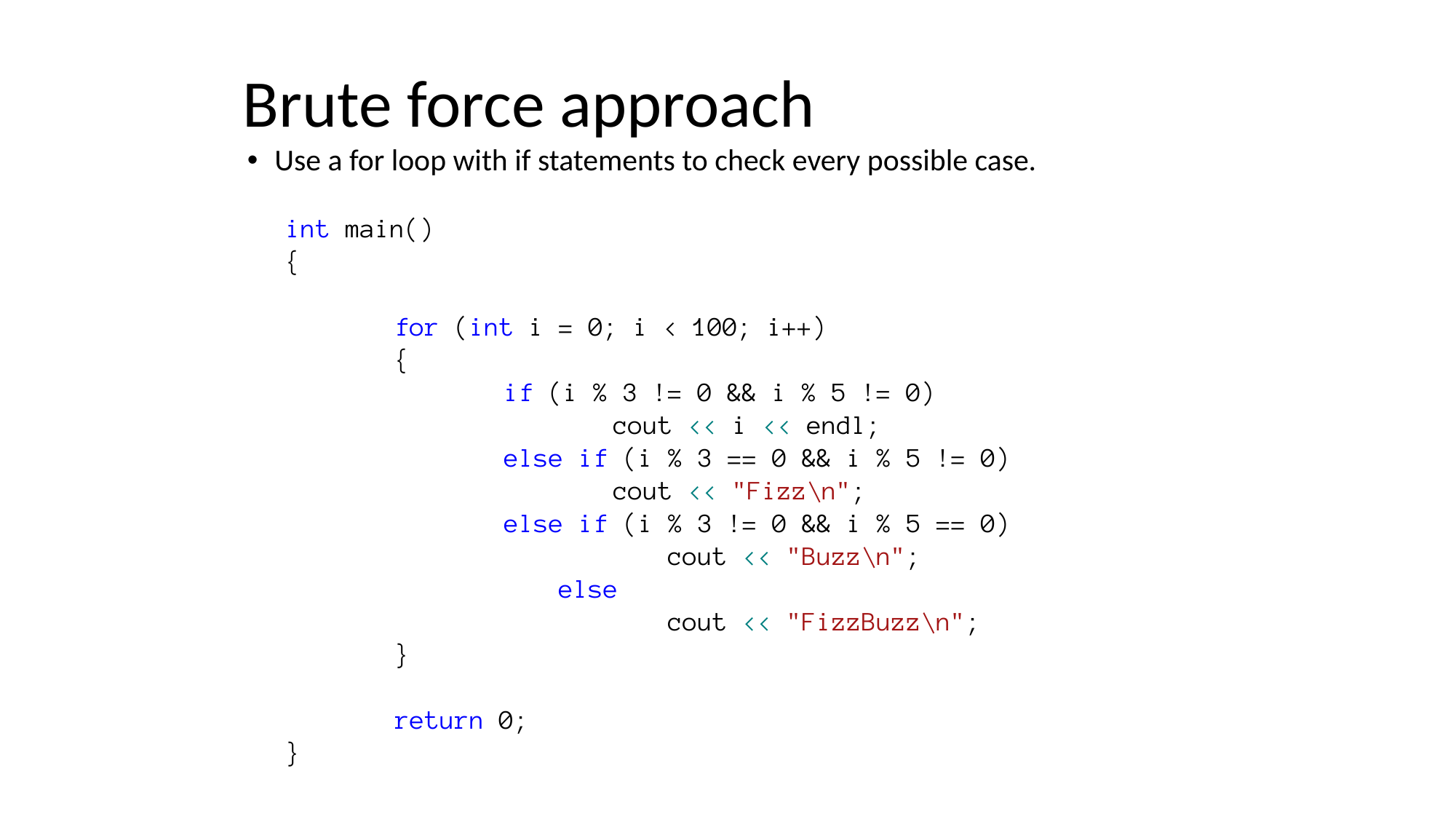

# Brute force approach
Use a for loop with if statements to check every possible case.

int main()
{

	for (int i = 0; i < 100; i++)
	{
		if (i % 3 != 0 && i % 5 != 0)
			cout << i << endl;
		else if (i % 3 == 0 && i % 5 != 0)
			cout << "Fizz\n";
		else if (i % 3 != 0 && i % 5 == 0)
			cout << "Buzz\n";
		else
			cout << "FizzBuzz\n";
	}

	return 0;
}